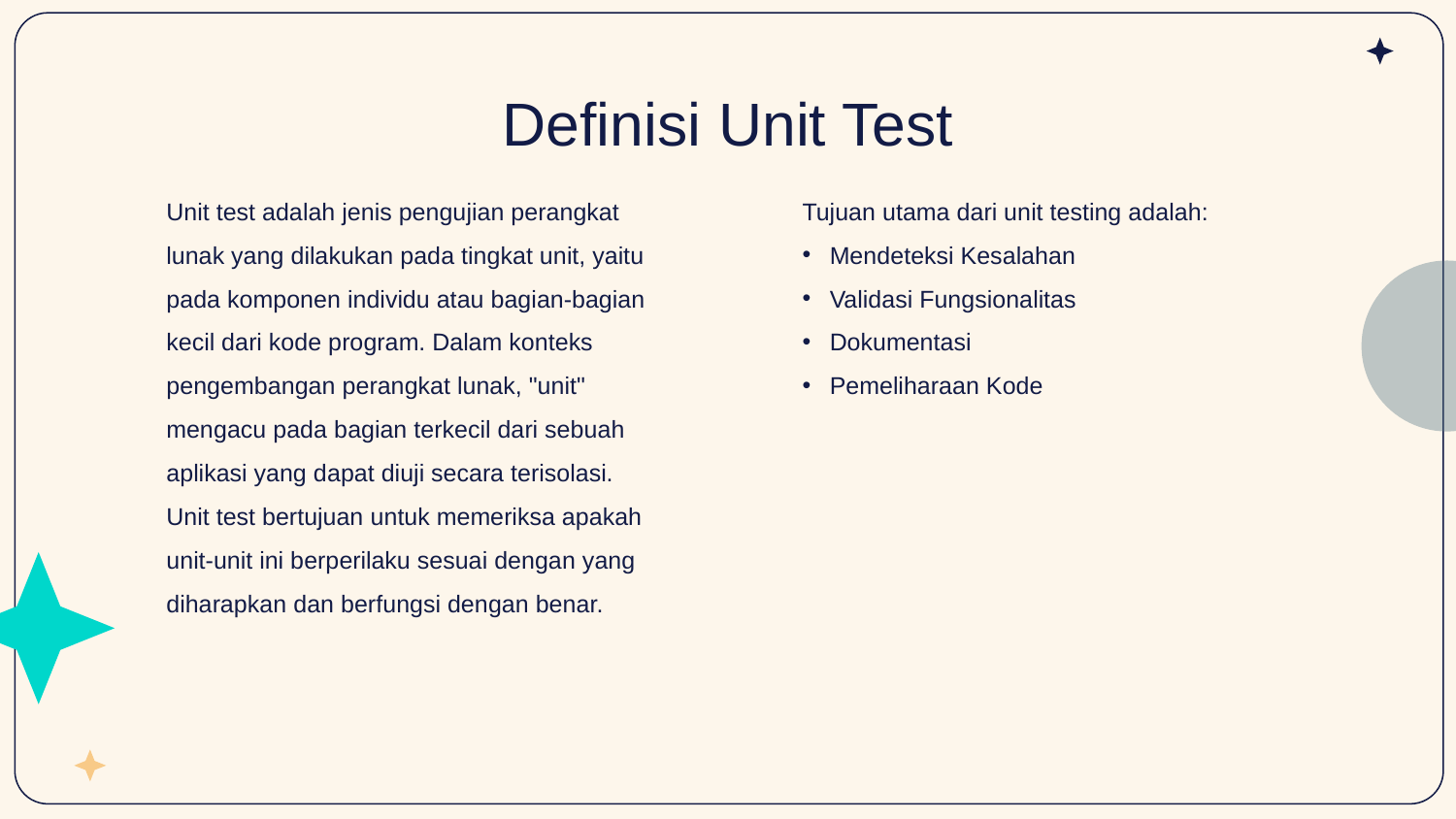

# Definisi Unit Test
Unit test adalah jenis pengujian perangkat lunak yang dilakukan pada tingkat unit, yaitu pada komponen individu atau bagian-bagian kecil dari kode program. Dalam konteks pengembangan perangkat lunak, "unit" mengacu pada bagian terkecil dari sebuah aplikasi yang dapat diuji secara terisolasi. Unit test bertujuan untuk memeriksa apakah unit-unit ini berperilaku sesuai dengan yang diharapkan dan berfungsi dengan benar.
Tujuan utama dari unit testing adalah:
Mendeteksi Kesalahan
Validasi Fungsionalitas
Dokumentasi
Pemeliharaan Kode